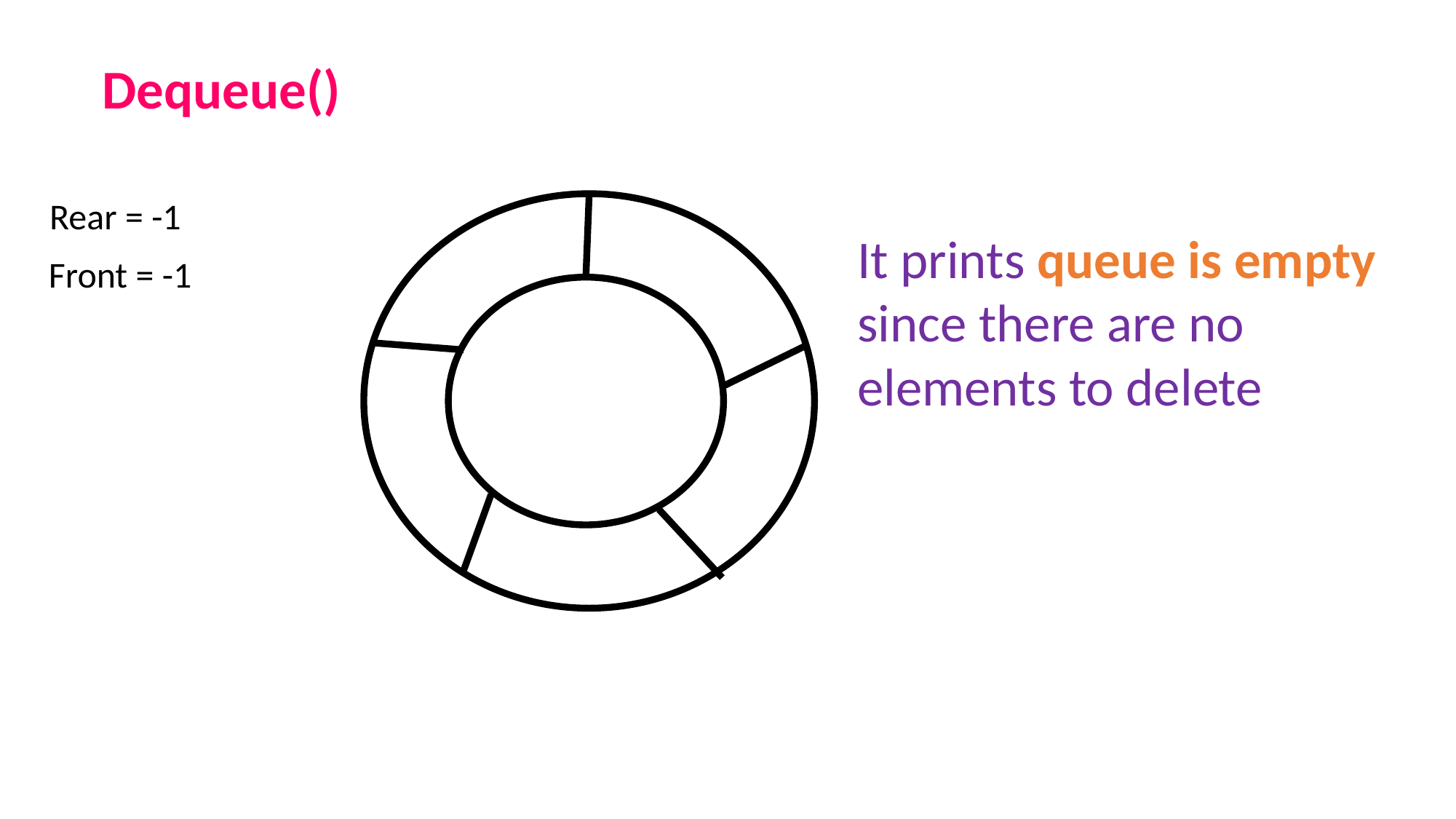

Dequeue()
Rear = -1

It prints queue is empty since there are no elements to delete
Front = -1